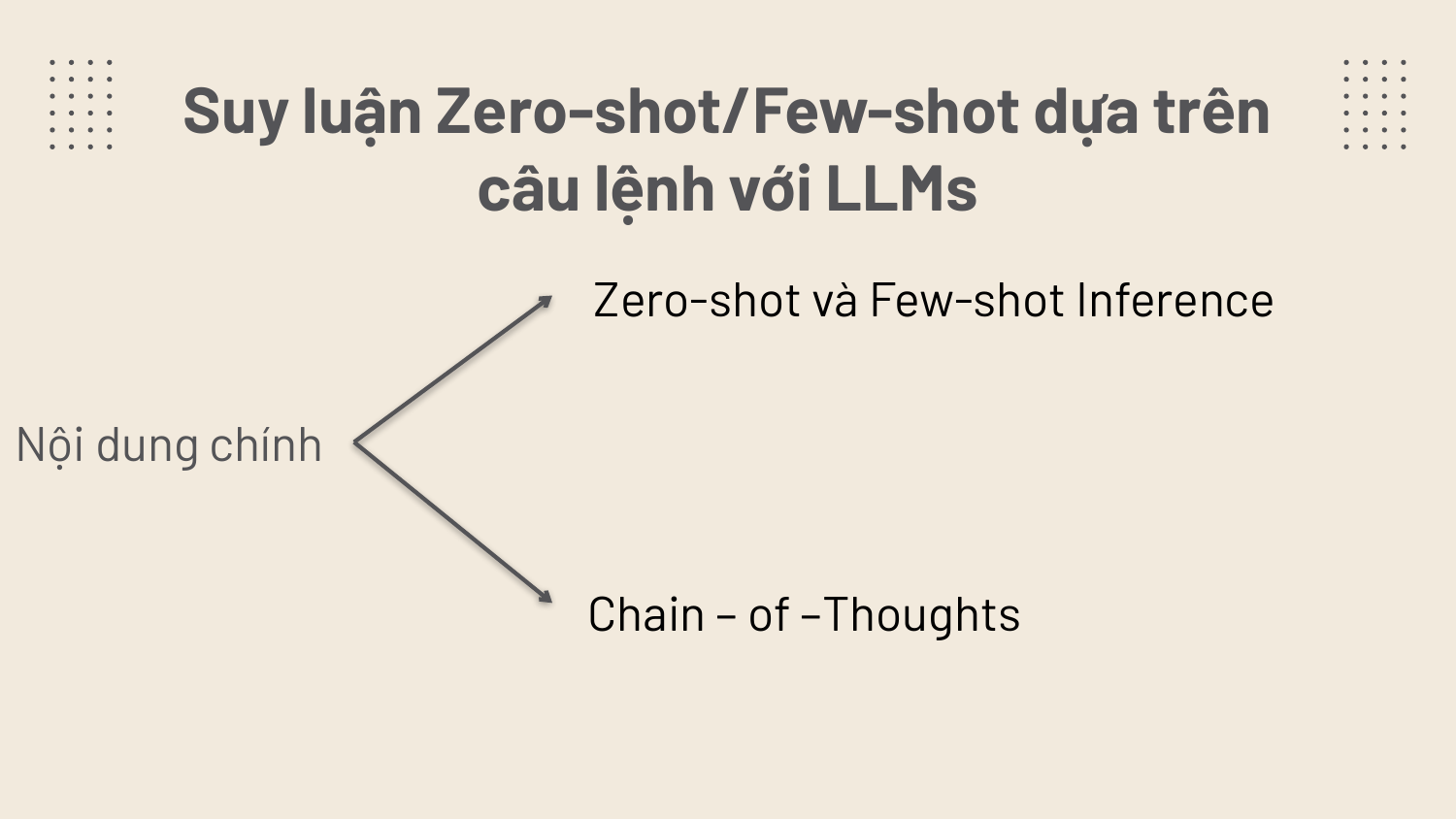

# Suy luận Zero-shot/Few-shot dựa trên câu lệnh với LLMs
Zero-shot và Few-shot Inference
Zero-shot và Few-shot Inference
Nội dung chính
Chain – of –Thoughts